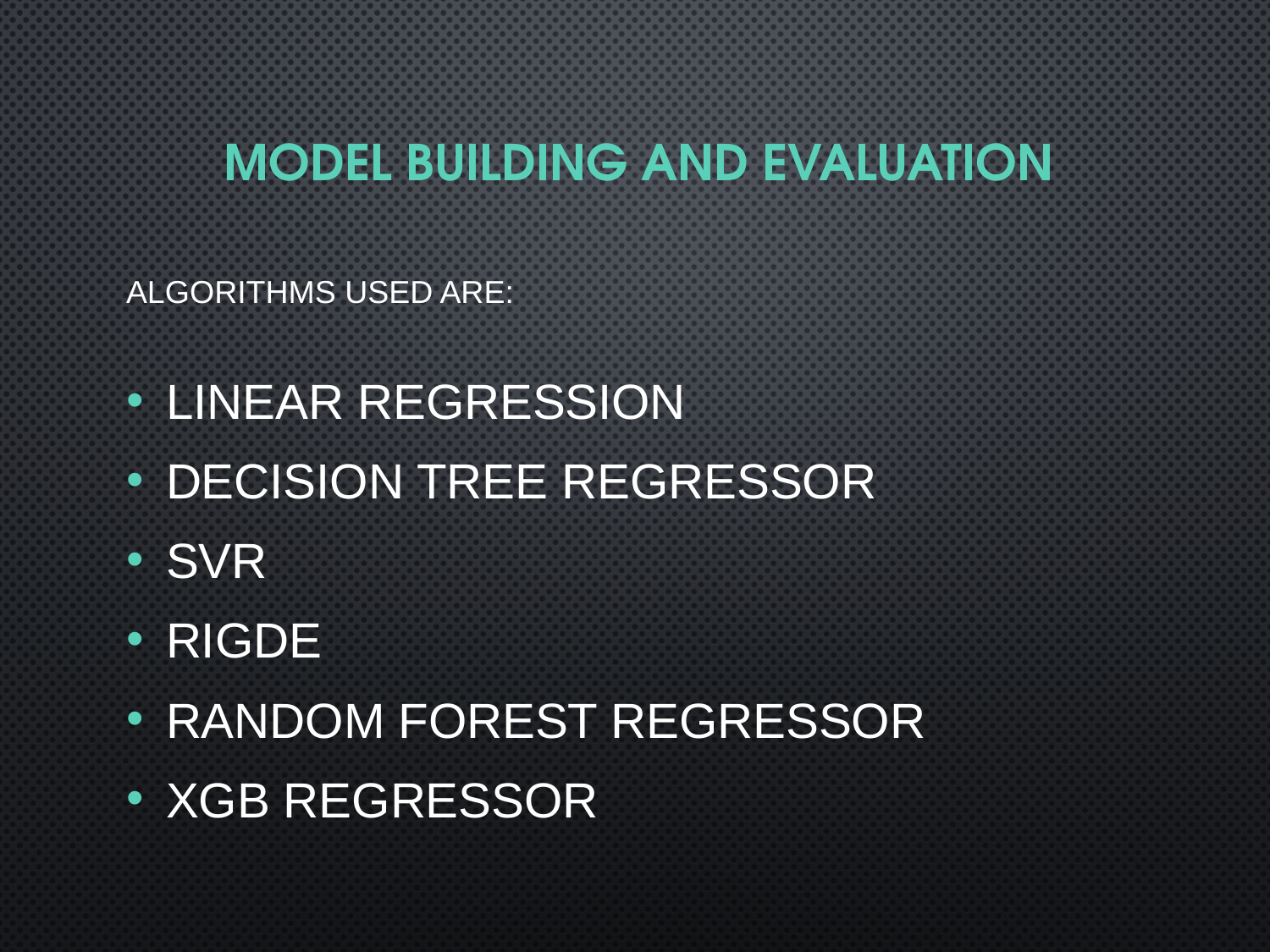

# MODEL BUILDING AND EVALUATION
Algorithms used are:

Linear Regression
Decision Tree Regressor
SVR
Rigde
Random Forest Regressor
XGB Regressor